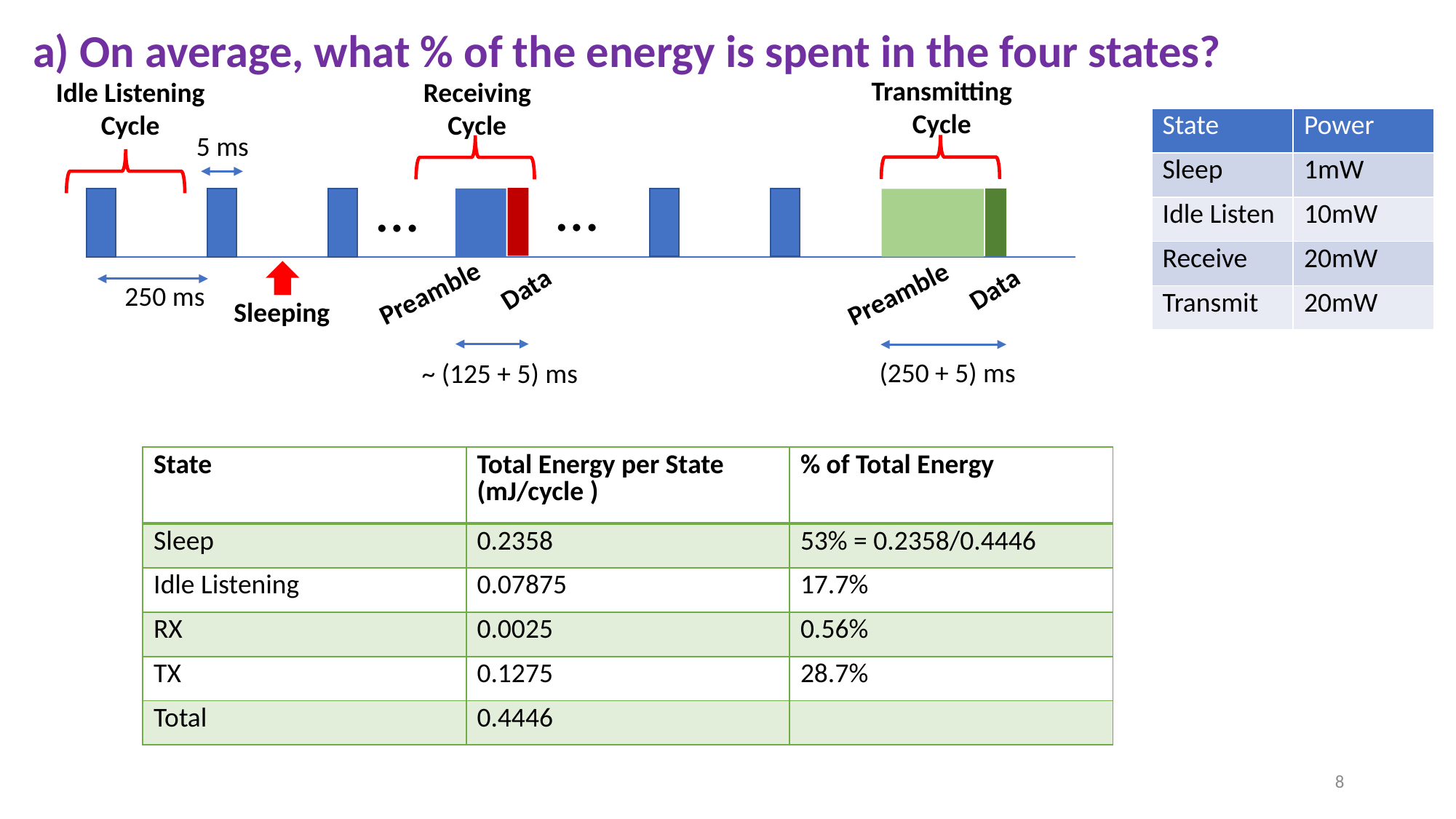

a) On average, what % of the energy is spent in the four states?
Transmitting
Cycle
Receiving
Cycle
Idle Listening
Cycle

| State | Power |
| --- | --- |
| Sleep | 1mW |
| Idle Listen | 10mW |
| Receive | 20mW |
| Transmit | 20mW |

5 ms
…
…

Data
Data
Preamble
Preamble
250 ms
Sleeping
(250 + 5) ms
~ (125 + 5) ms
| State | Total Energy per State (mJ/cycle ) | % of Total Energy |
| --- | --- | --- |
| Sleep | 0.2358 | 53% = 0.2358/0.4446 |
| Idle Listening | 0.07875 | 17.7% |
| RX | 0.0025 | 0.56% |
| TX | 0.1275 | 28.7% |
| Total | 0.4446 |  |
8